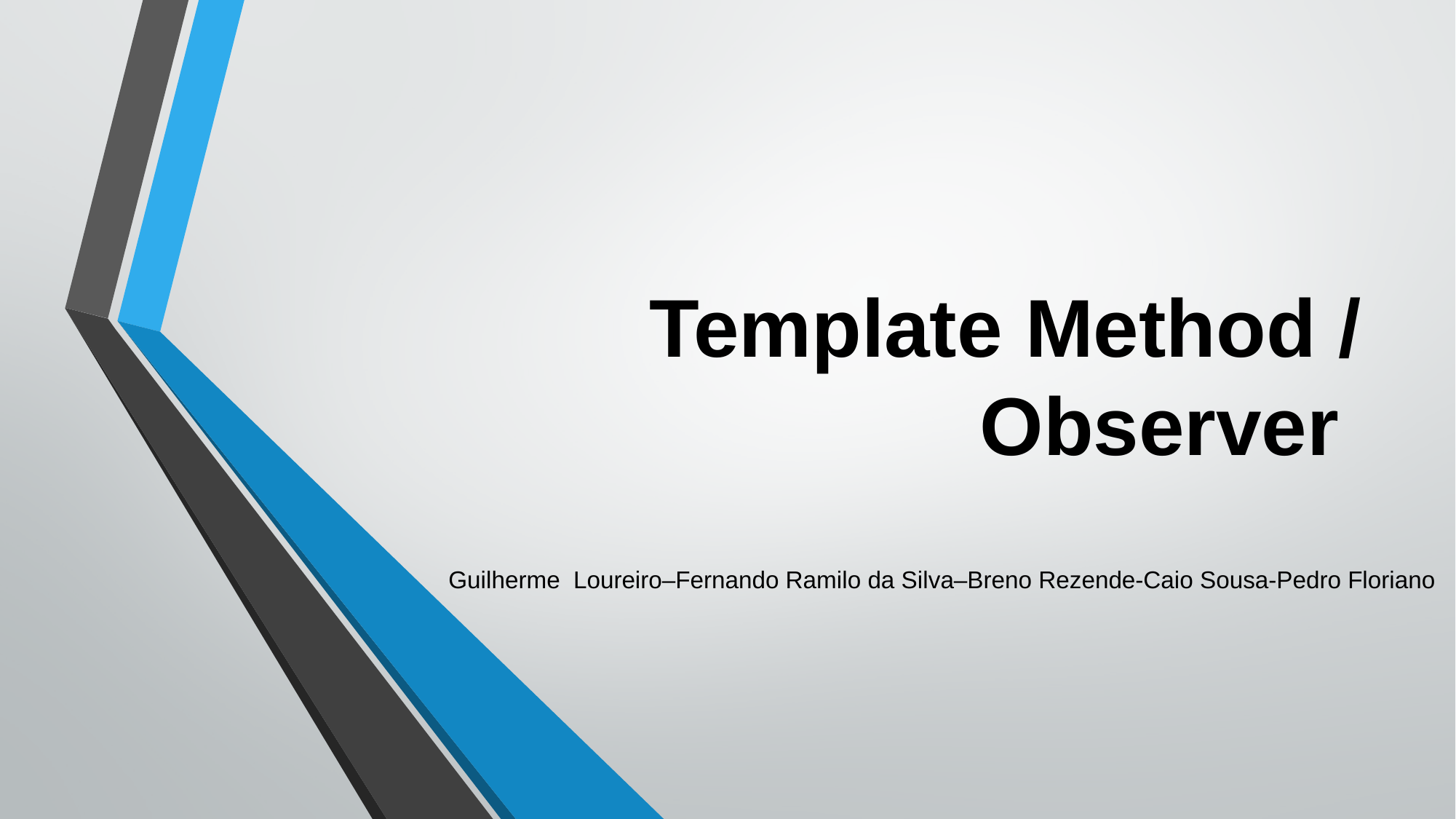

# Template Method / Observer
Guilherme  Loureiro–Fernando Ramilo da Silva–Breno Rezende-Caio Sousa-Pedro Floriano